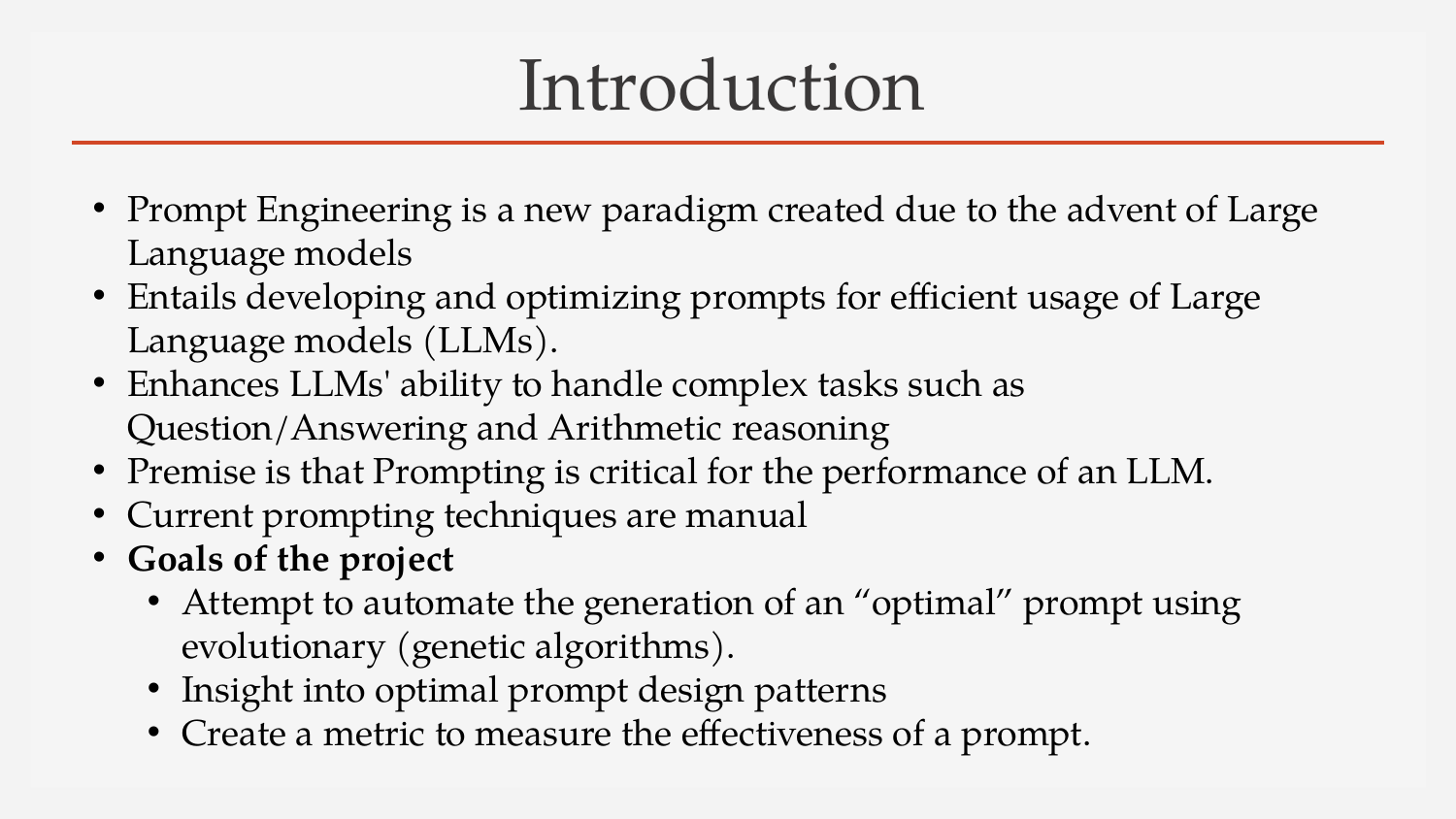

# Introduction
Prompt Engineering is a new paradigm created due to the advent of Large Language models
Entails developing and optimizing prompts for efficient usage of Large Language models (LLMs).
Enhances LLMs' ability to handle complex tasks such as Question/Answering and Arithmetic reasoning
Premise is that Prompting is critical for the performance of an LLM.
Current prompting techniques are manual
Goals of the project
Attempt to automate the generation of an “optimal” prompt using evolutionary (genetic algorithms).
Insight into optimal prompt design patterns
Create a metric to measure the effectiveness of a prompt.